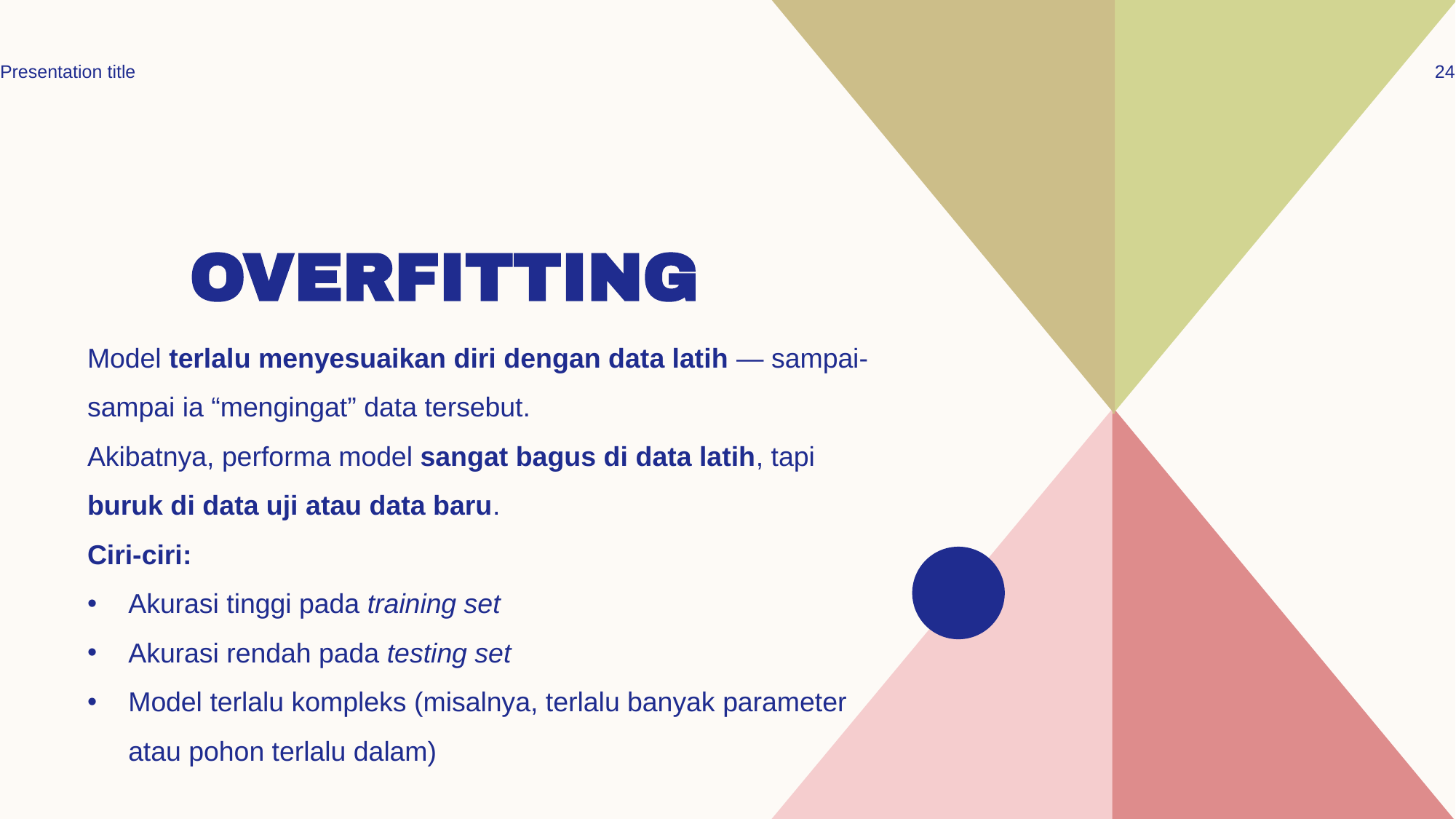

# Overfitting
Presentation title
24
Model terlalu menyesuaikan diri dengan data latih — sampai-sampai ia “mengingat” data tersebut.
Akibatnya, performa model sangat bagus di data latih, tapi buruk di data uji atau data baru.
Ciri-ciri:
Akurasi tinggi pada training set
Akurasi rendah pada testing set
Model terlalu kompleks (misalnya, terlalu banyak parameter atau pohon terlalu dalam)